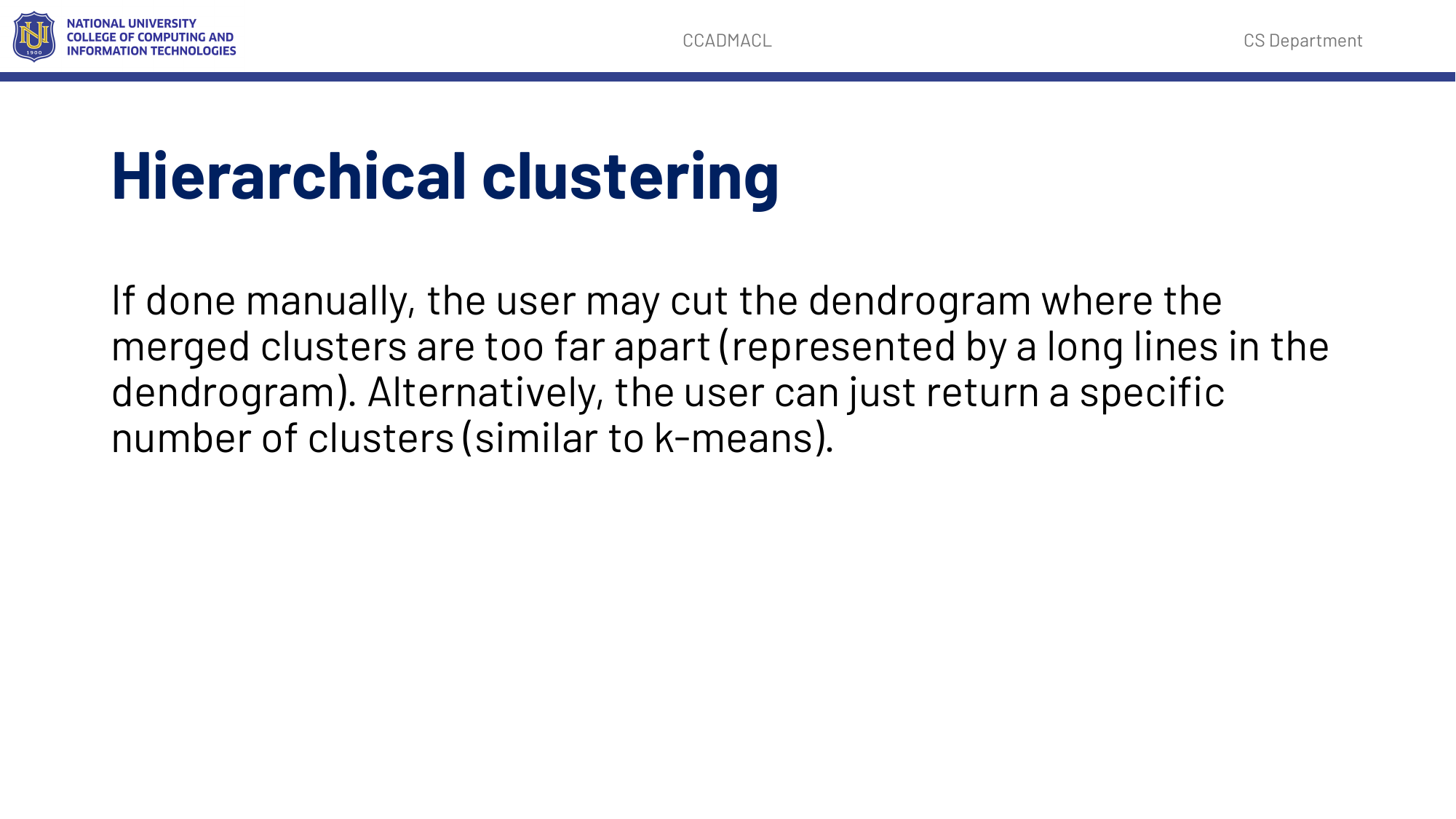

# Hierarchical clustering
If done manually, the user may cut the dendrogram where the merged clusters are too far apart (represented by a long lines in the dendrogram). Alternatively, the user can just return a specific number of clusters (similar to k-means).